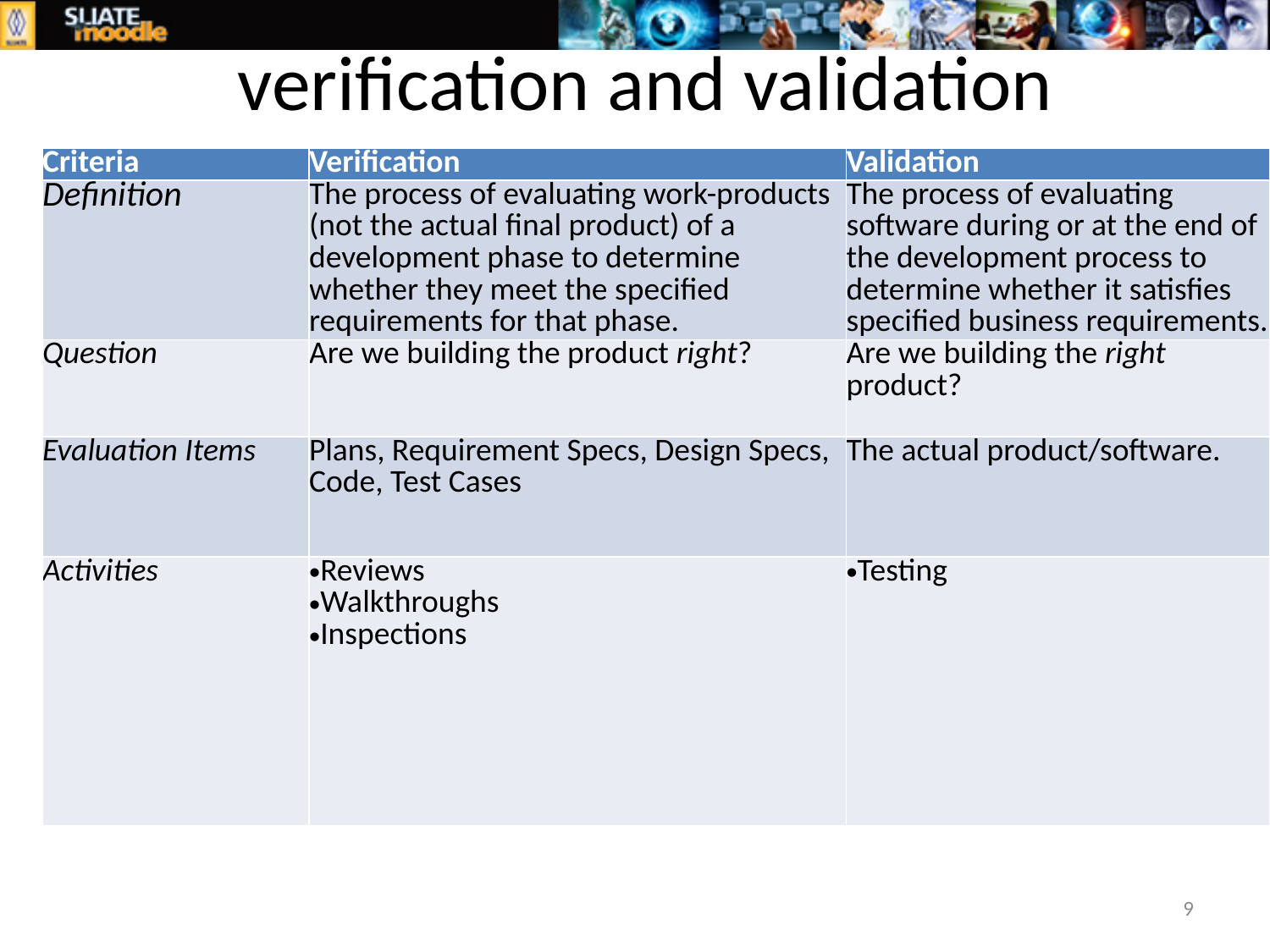

# verification and validation
| Criteria | Verification | Validation |
| --- | --- | --- |
| Definition | The process of evaluating work-products (not the actual final product) of a development phase to determine whether they meet the specified requirements for that phase. | The process of evaluating software during or at the end of the development process to determine whether it satisfies specified business requirements. |
| Question | Are we building the product right? | Are we building the right product? |
| Evaluation Items | Plans, Requirement Specs, Design Specs, Code, Test Cases | The actual product/software. |
| Activities | Reviews Walkthroughs Inspections | Testing |
9